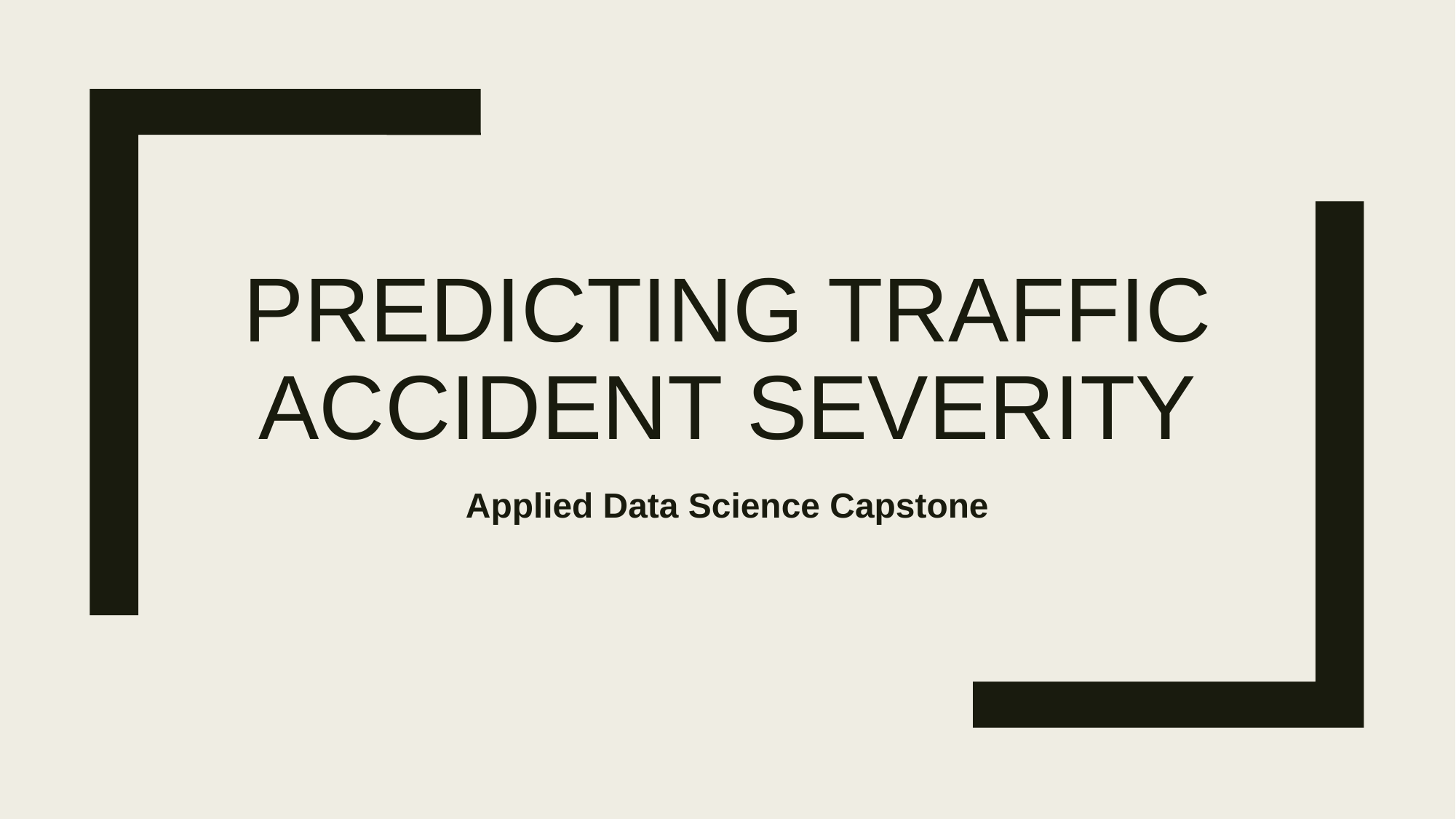

# PREDICTING traffic accident severity
Applied Data Science Capstone